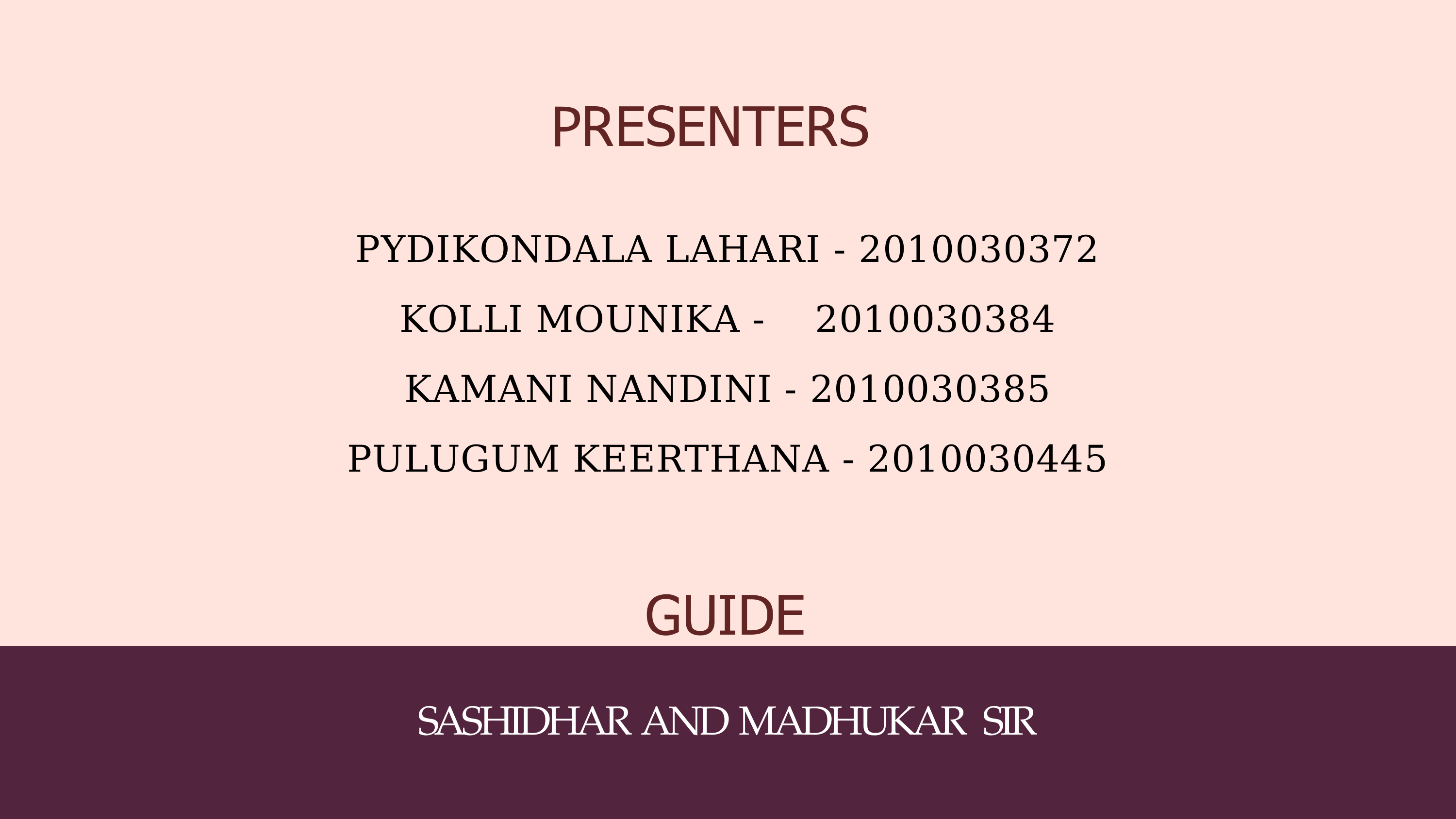

PRESENTERS
# PYDIKONDALA LAHARI - 2010030372
KOLLI MOUNIKA -    2010030384
KAMANI NANDINI - 2010030385
PULUGUM KEERTHANA - 2010030445
GUIDE

SASHIDHAR  AND  MADHUKAR   SIR